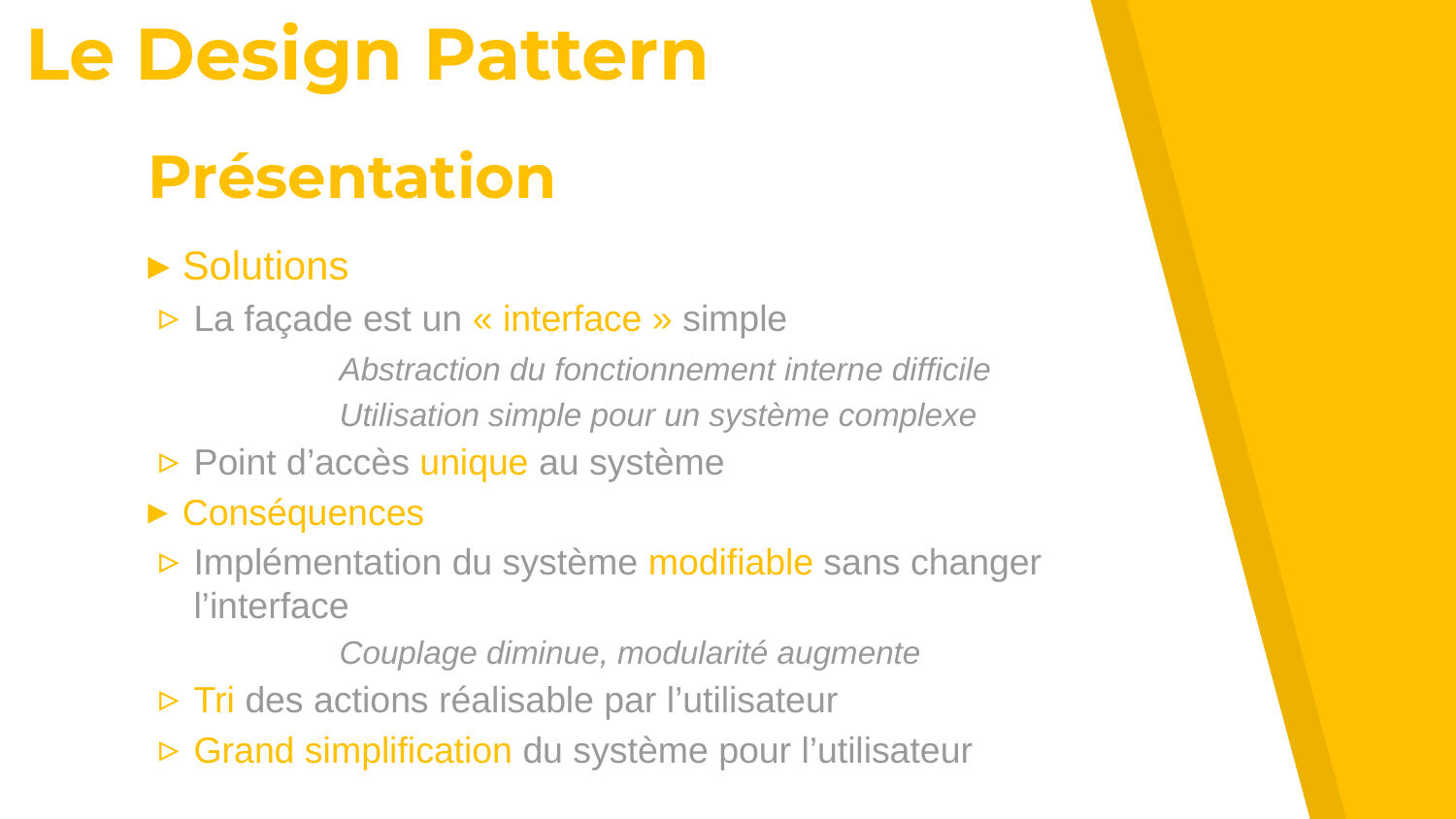

Le Design Pattern
# Présentation
Solutions
La façade est un « interface » simple
	Abstraction du fonctionnement interne difficile
	Utilisation simple pour un système complexe
Point d’accès unique au système
Conséquences
Implémentation du système modifiable sans changer l’interface
	Couplage diminue, modularité augmente
Tri des actions réalisable par l’utilisateur
Grand simplification du système pour l’utilisateur